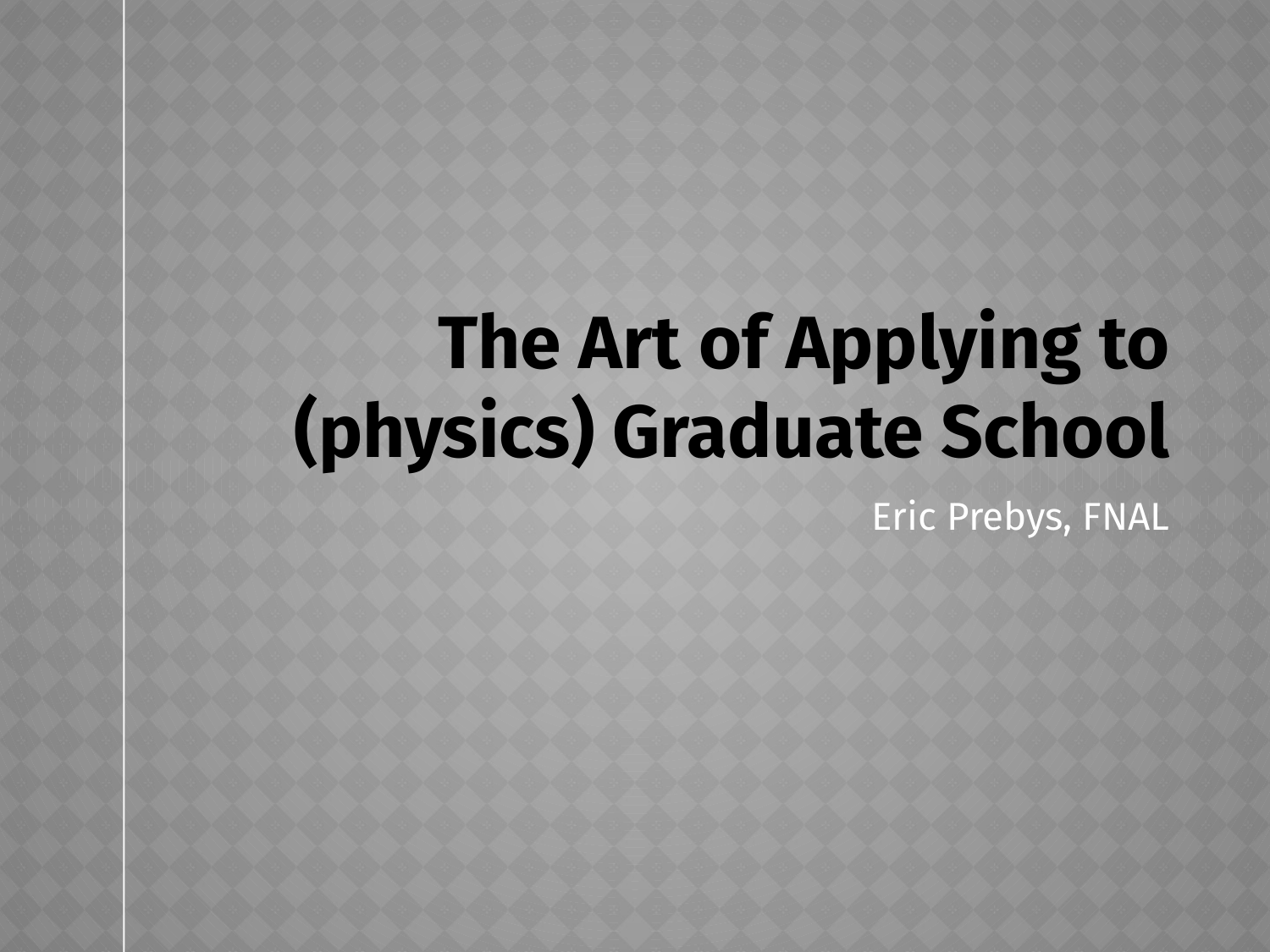

# The Art of Applying to (physics) Graduate School
Eric Prebys, FNAL